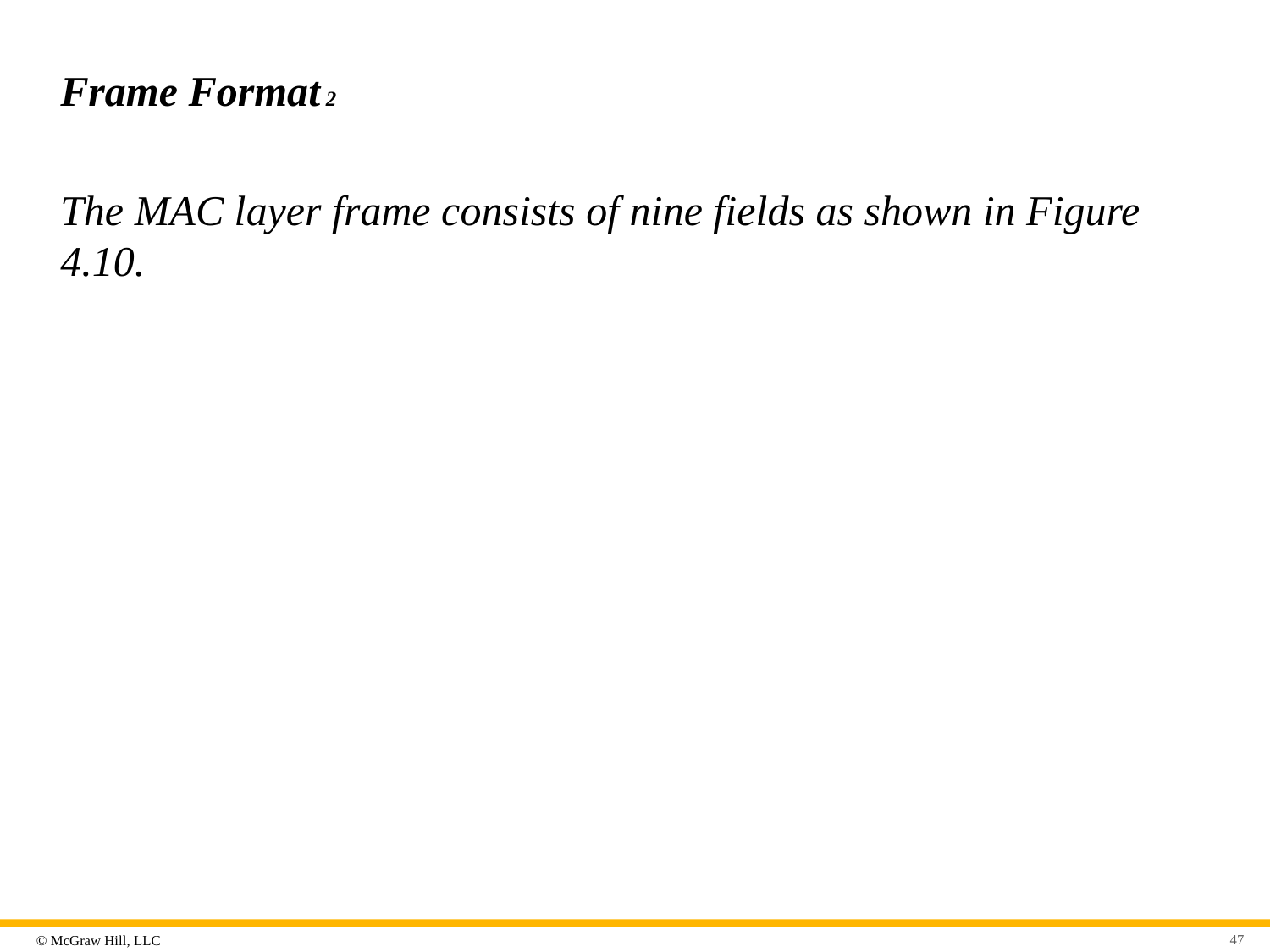

# Frame Format 2
The MAC layer frame consists of nine fields as shown in Figure 4.10.
47